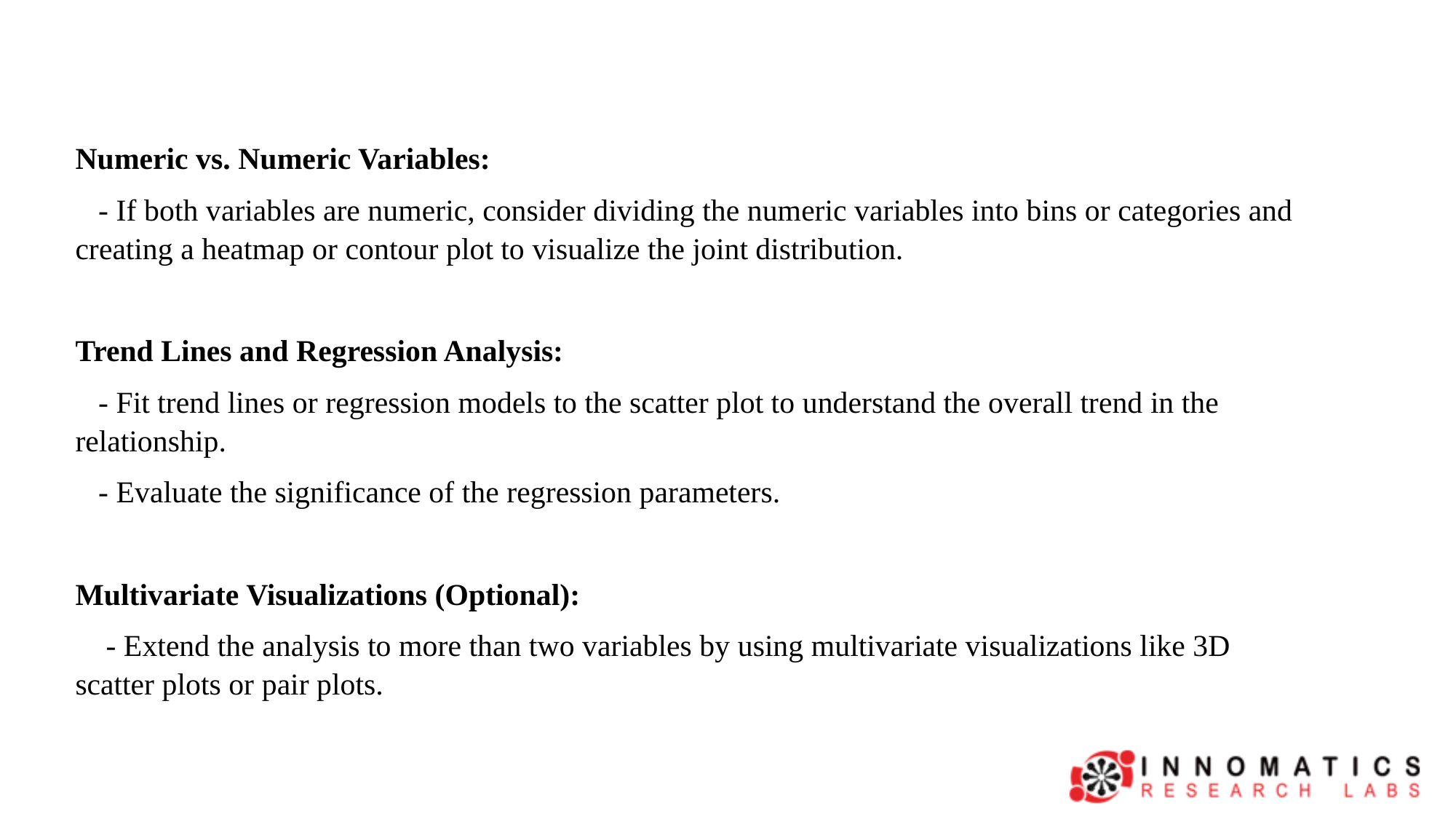

Numeric vs. Numeric Variables:
   - If both variables are numeric, consider dividing the numeric variables into bins or categories and creating a heatmap or contour plot to visualize the joint distribution.

Trend Lines and Regression Analysis:
   - Fit trend lines or regression models to the scatter plot to understand the overall trend in the relationship.
   - Evaluate the significance of the regression parameters.

Multivariate Visualizations (Optional):
    - Extend the analysis to more than two variables by using multivariate visualizations like 3D scatter plots or pair plots.